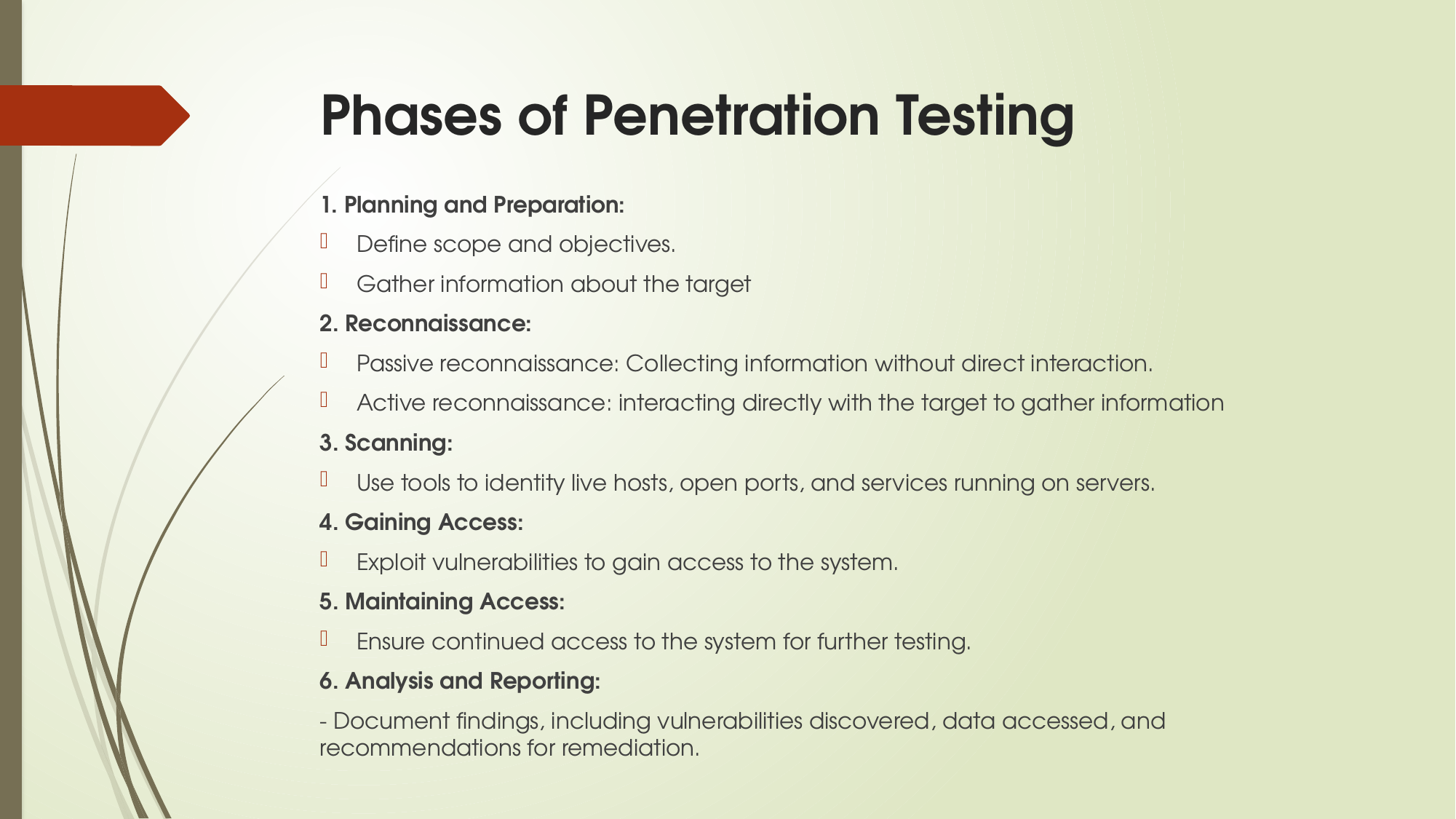

# Phases of Penetration Testing
1. Planning and Preparation:
Define scope and objectives.
Gather information about the target
2. Reconnaissance:
Passive reconnaissance: Collecting information without direct interaction.
Active reconnaissance: interacting directly with the target to gather information
3. Scanning:
Use tools to identity live hosts, open ports, and services running on servers.
4. Gaining Access:
Exploit vulnerabilities to gain access to the system.
5. Maintaining Access:
Ensure continued access to the system for further testing.
6. Analysis and Reporting:
- Document findings, including vulnerabilities discovered, data accessed, and recommendations for remediation.